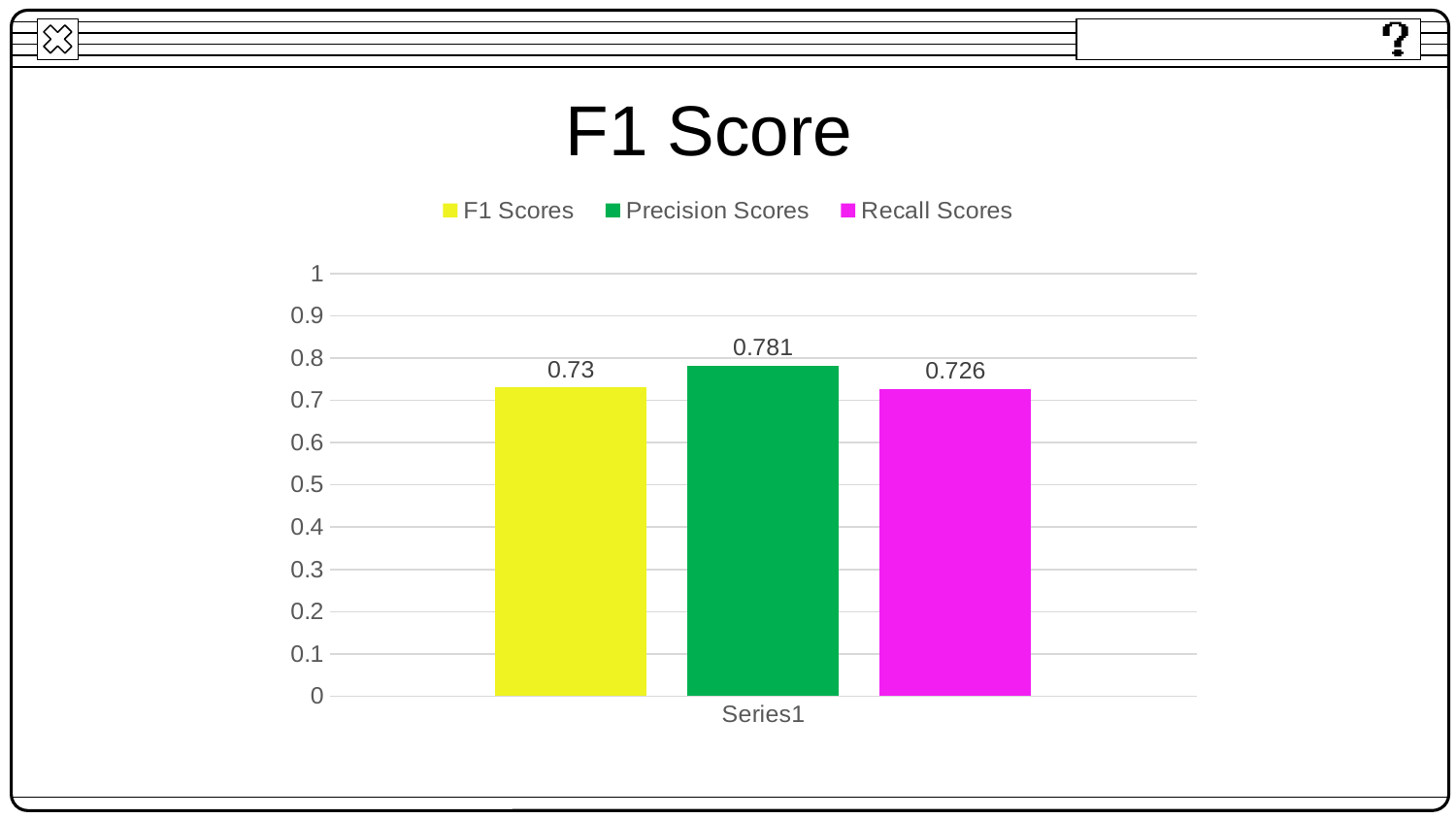

# F1 Score

### Chart

| Category | F1 Scores | Precision Scores | Recall Scores |
|---|---|---|---|
|  | 0.73 | 0.781 | 0.726 |